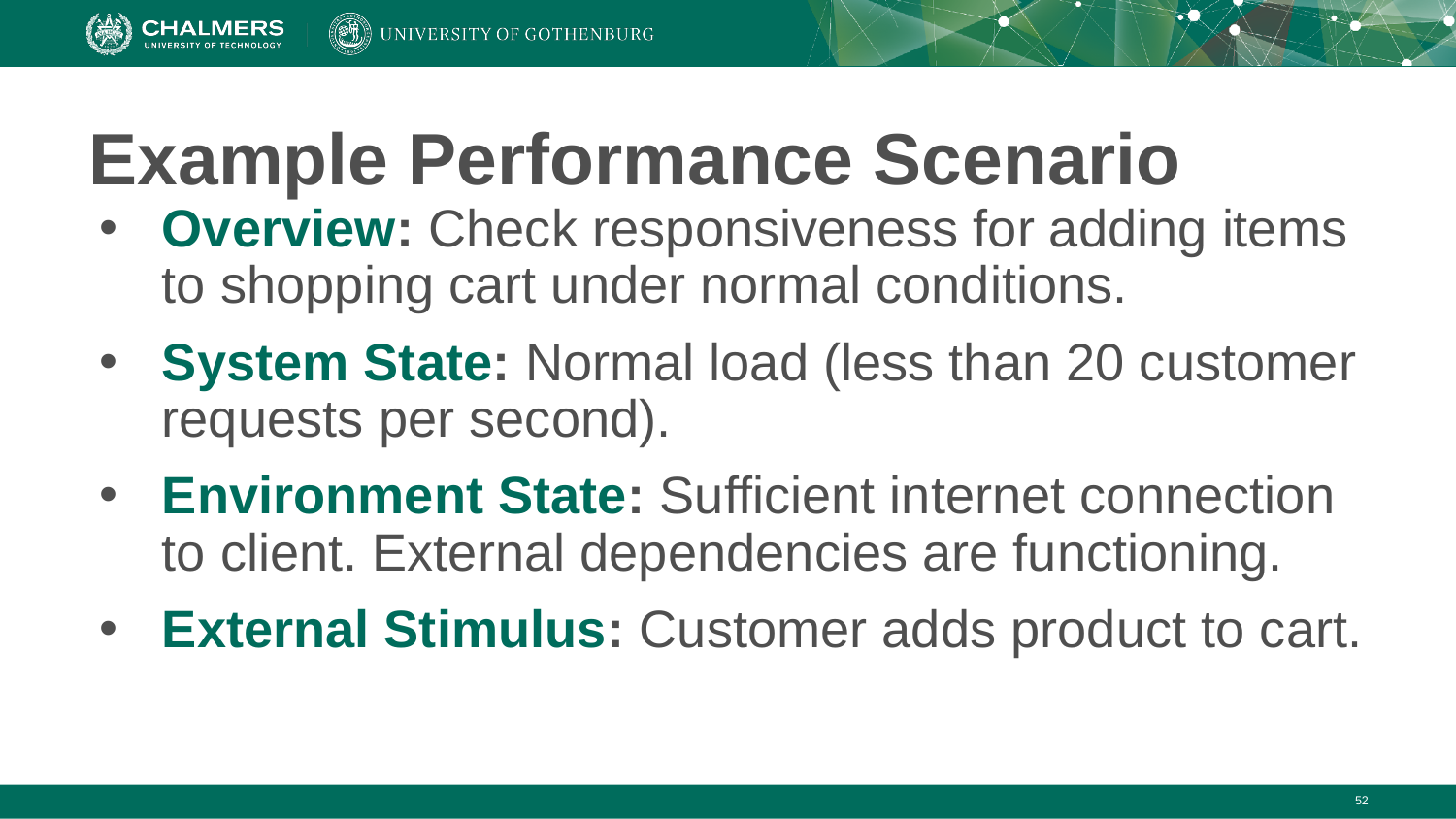

# Example Performance Scenario
Overview: Check responsiveness for adding items to shopping cart under normal conditions.
System State: Normal load (less than 20 customer requests per second).
Environment State: Sufficient internet connection to client. External dependencies are functioning.
External Stimulus: Customer adds product to cart.
52